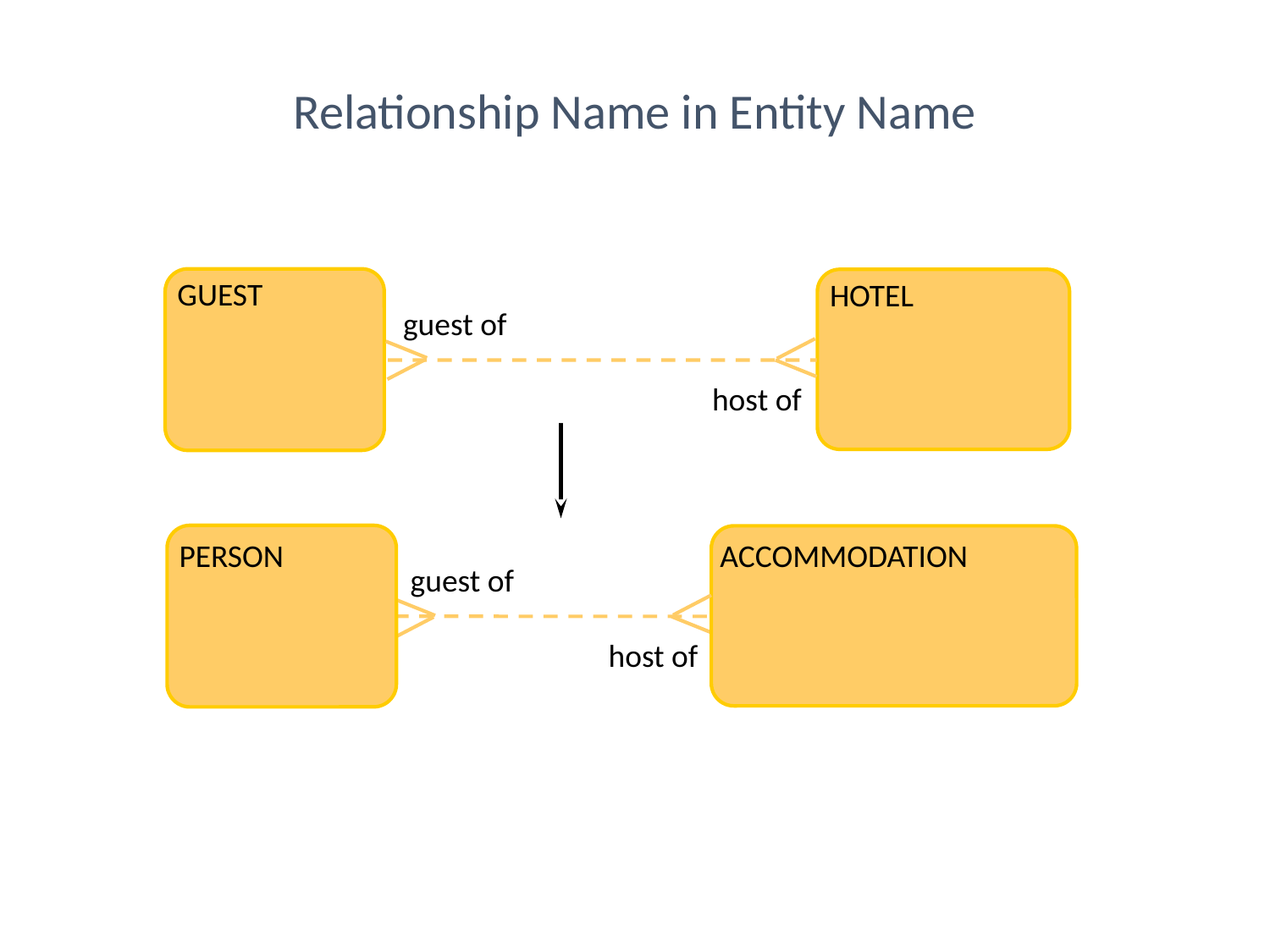

Relationship Name in Entity Name
GUEST
HOTEL

guest of

host of

PERSON
ACCOMMODATION
guest of

host of